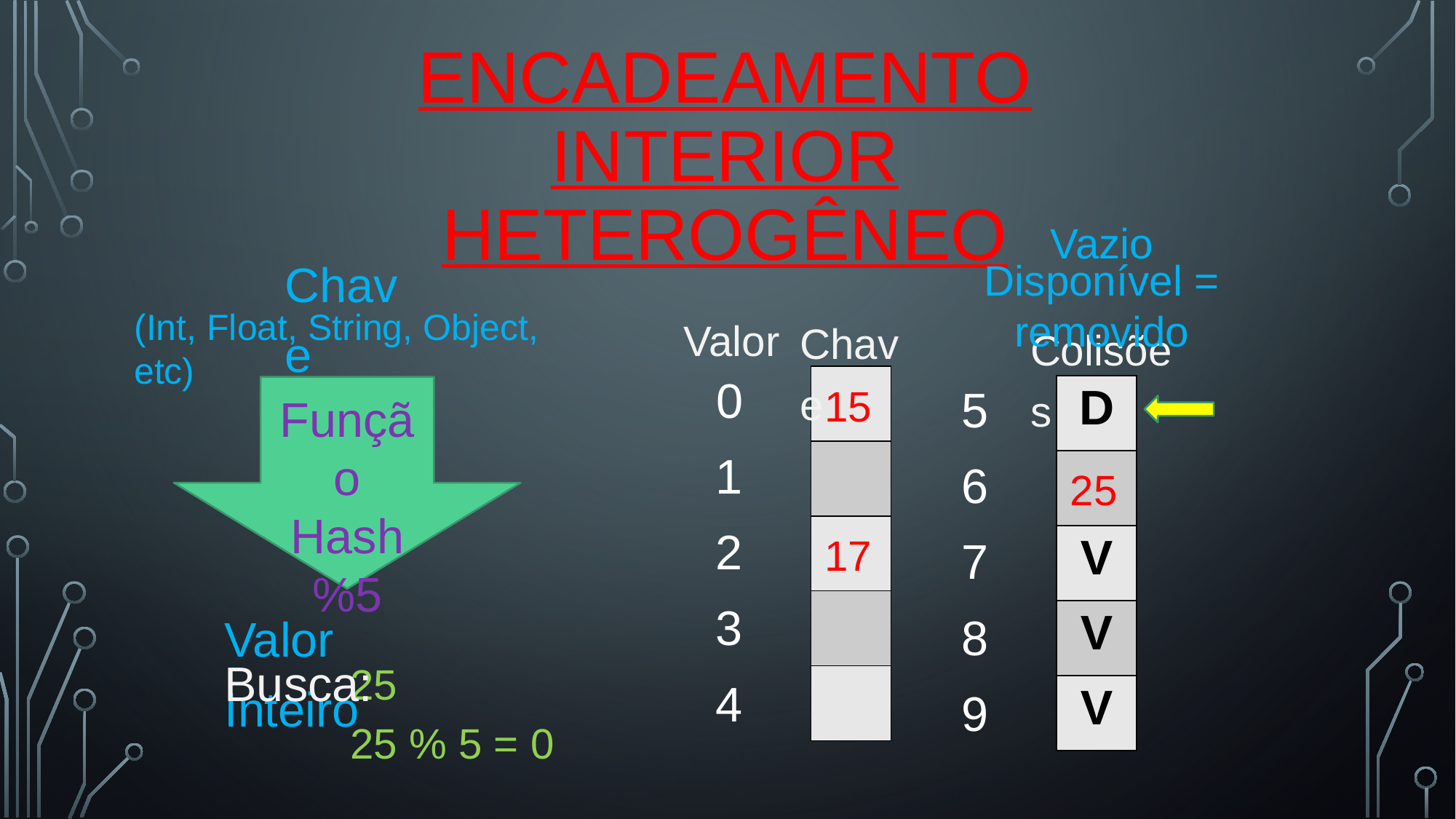

# Encadeamento interior heterogêneo
Vazio
Chave
Disponível = removido
Valor
(Int, Float, String, Object, etc)
Chave
Colisões
15
0
|  |
| --- |
|  |
|  |
|  |
|  |
5
| D |
| --- |
|  |
| V |
| V |
| V |

Função Hash %5

1
25
6
17
2
7
3
Valor Inteiro
8
Busca:
25
4
9
25 % 5 = 0